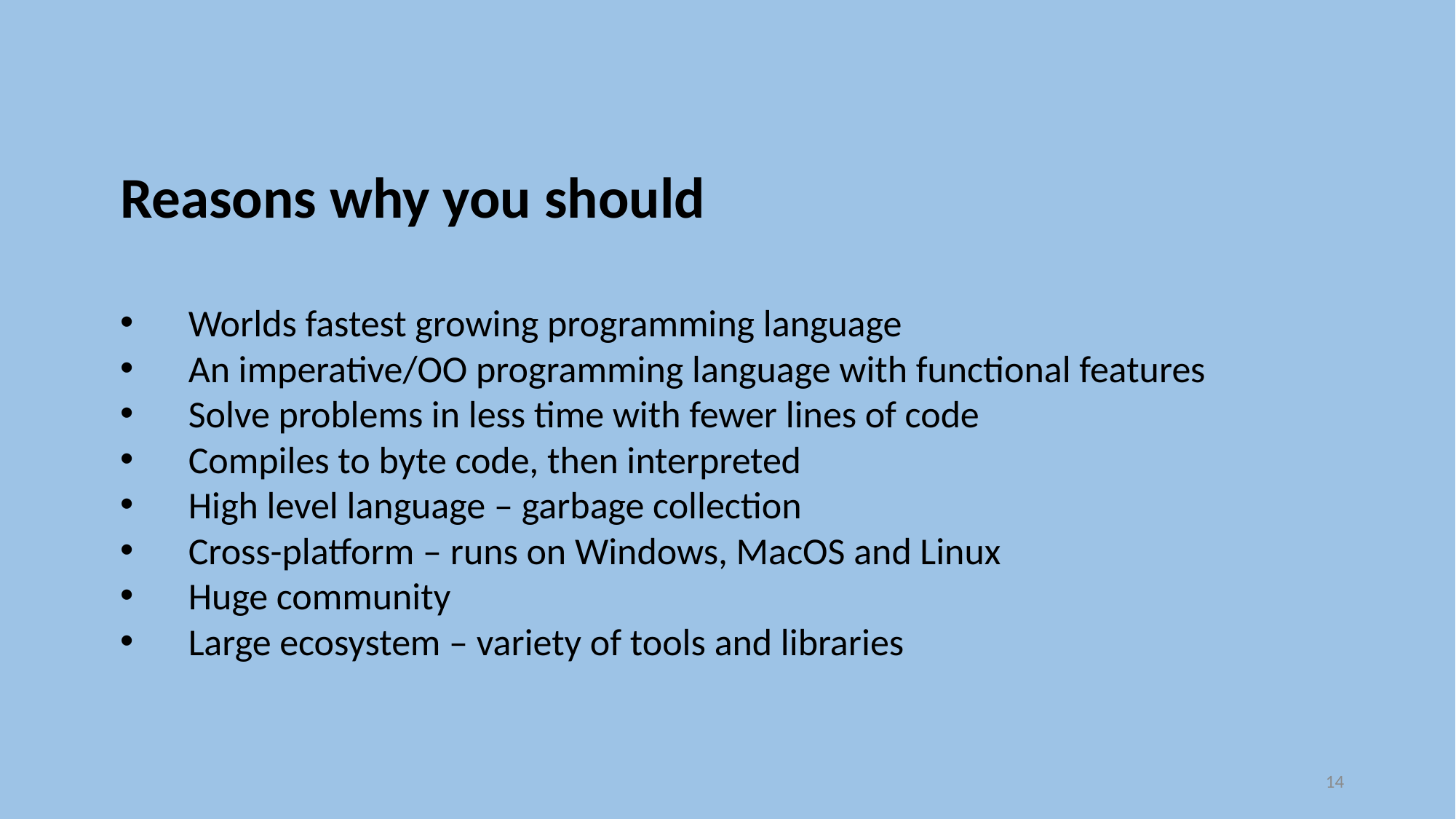

Reasons why you should

Worlds fastest growing programming language
An imperative/OO programming language with functional features
Solve problems in less time with fewer lines of code
Compiles to byte code, then interpreted
High level language – garbage collection
Cross-platform – runs on Windows, MacOS and Linux
Huge community
Large ecosystem – variety of tools and libraries
14